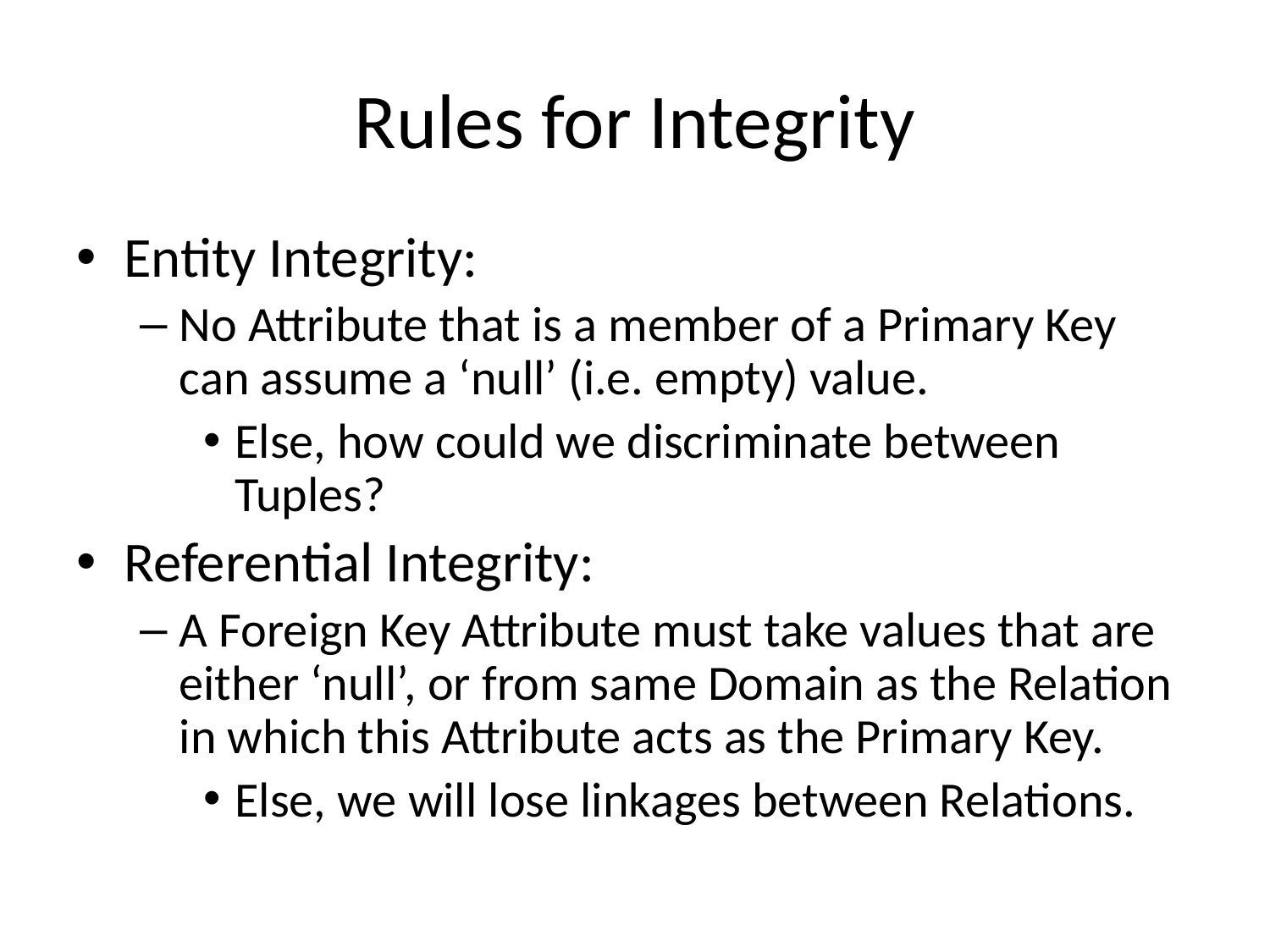

# Rules for Integrity
Entity Integrity:
No Attribute that is a member of a Primary Key can assume a ‘null’ (i.e. empty) value.
Else, how could we discriminate between Tuples?
Referential Integrity:
A Foreign Key Attribute must take values that are either ‘null’, or from same Domain as the Relation in which this Attribute acts as the Primary Key.
Else, we will lose linkages between Relations.